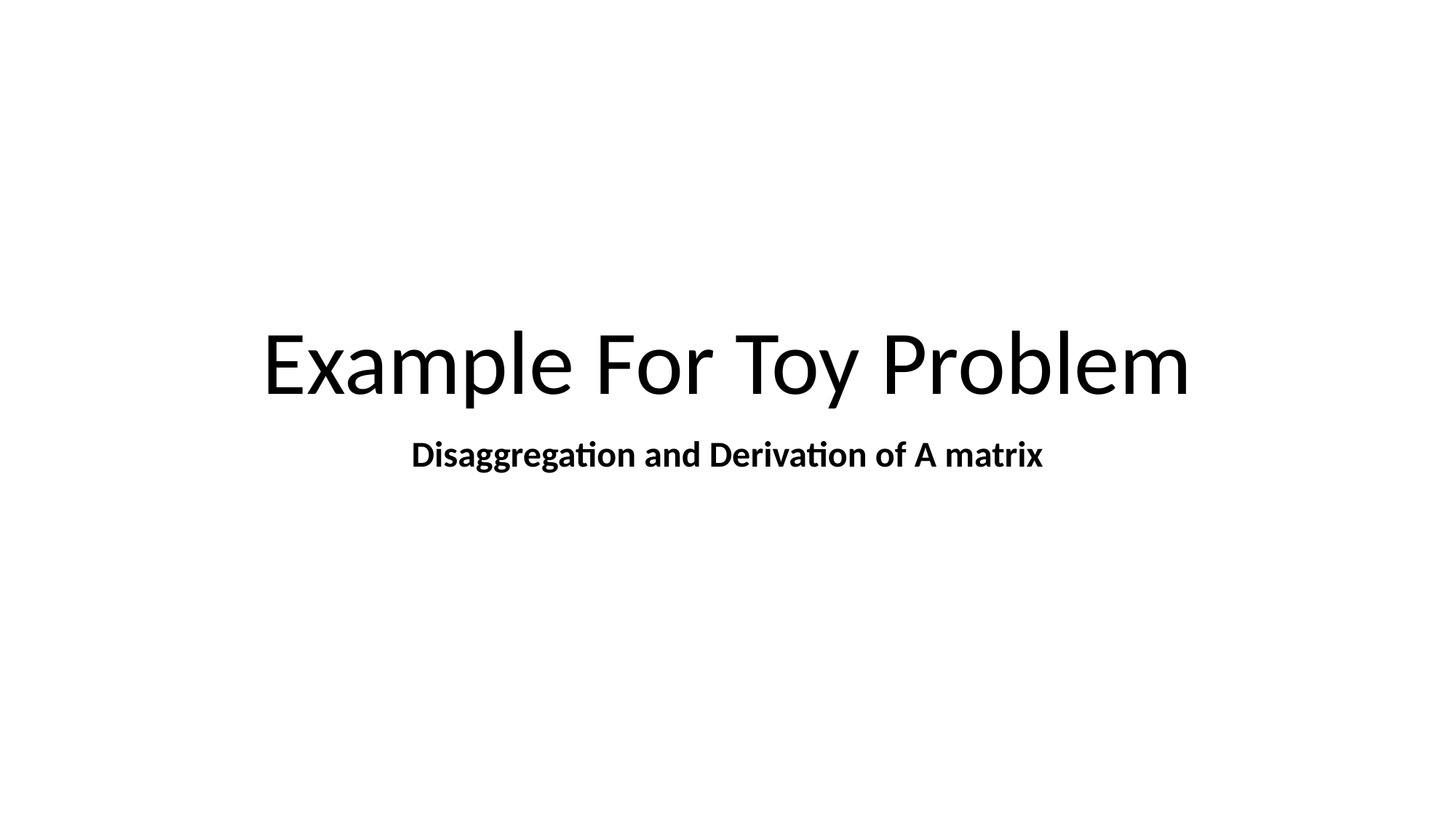

# Example For Toy Problem
Disaggregation and Derivation of A matrix